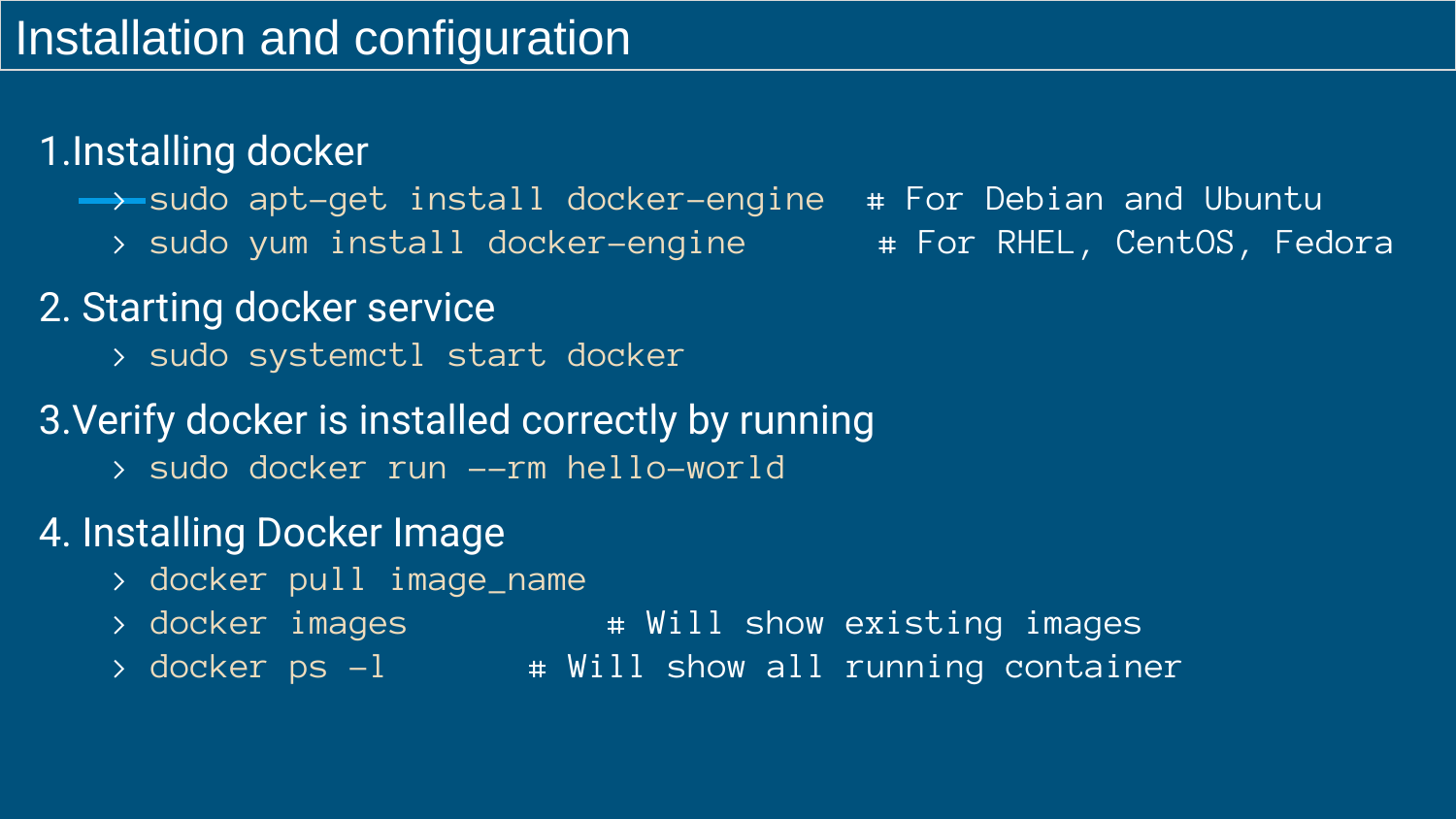

# Installation and configuration
1.Installing docker
> sudo apt-get install docker-engine  # For Debian and Ubuntu
> sudo yum install docker-engine 	  # For RHEL, CentOS, Fedora
2. Starting docker service
> sudo systemctl start docker
3.Verify docker is installed correctly by running
> sudo docker run --rm hello-world
4. Installing Docker Image
> docker pull image_name
> docker images	   # Will show existing images
> docker ps -l       # Will show all running container